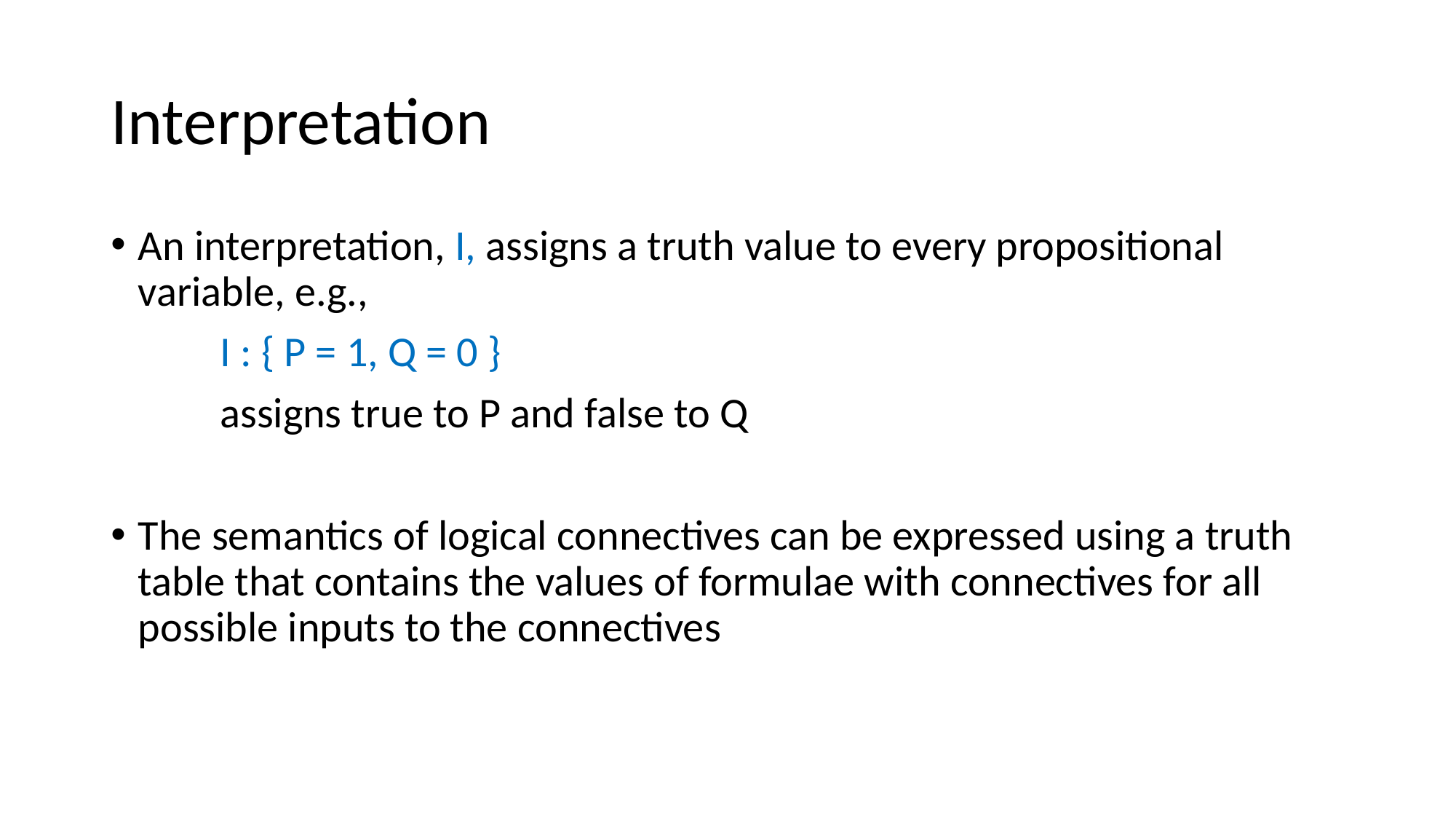

# Interpretation
An interpretation, I, assigns a truth value to every propositional variable, e.g.,
	I : { P = 1, Q = 0 }
	assigns true to P and false to Q

The semantics of logical connectives can be expressed using a truth table that contains the values of formulae with connectives for all possible inputs to the connectives